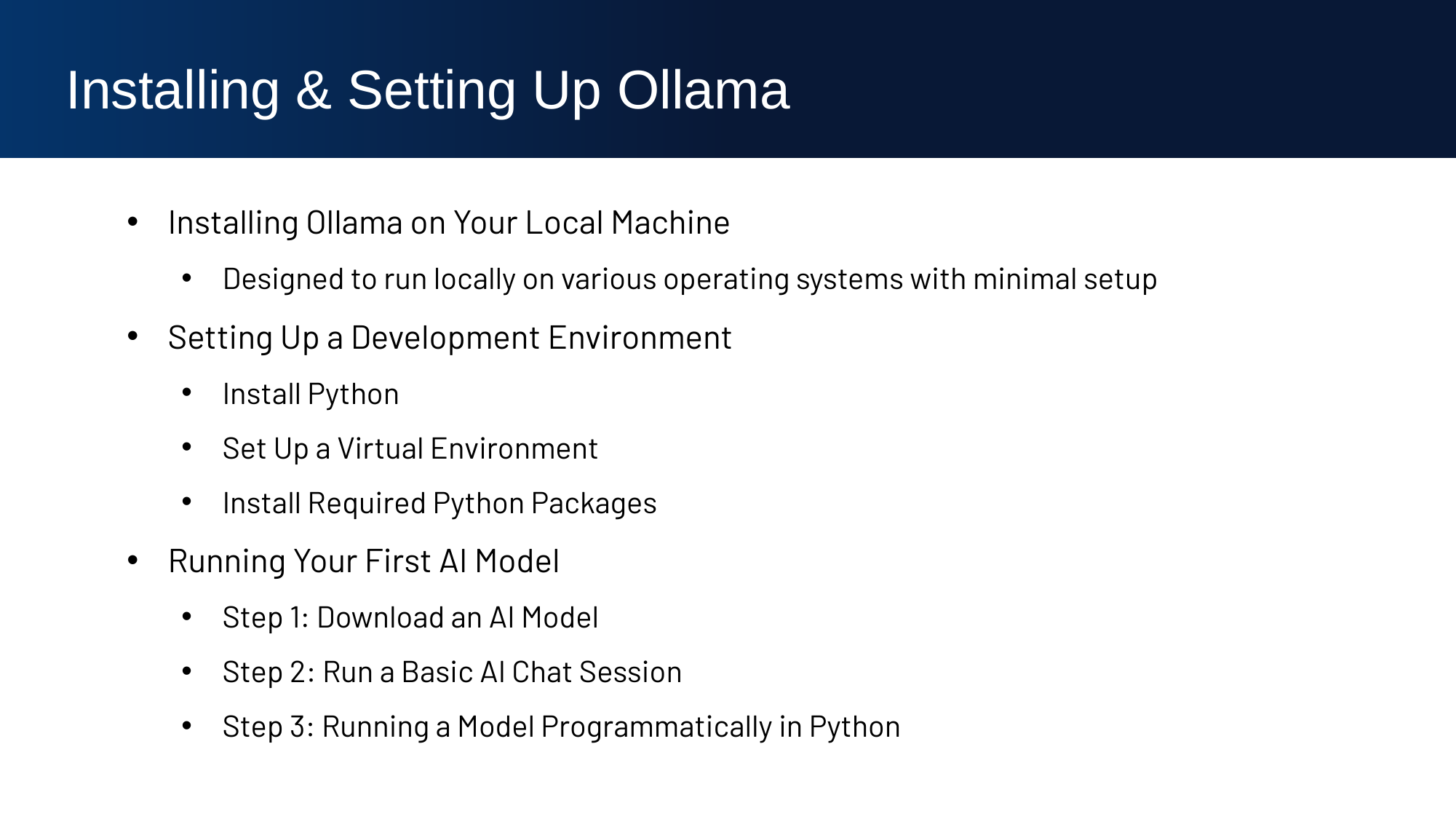

Installing & Setting Up Ollama

Installing Ollama on Your Local Machine
Designed to run locally on various operating systems with minimal setup
Setting Up a Development Environment
Install Python
Set Up a Virtual Environment
Install Required Python Packages
Running Your First AI Model
Step 1: Download an AI Model
Step 2: Run a Basic AI Chat Session
Step 3: Running a Model Programmatically in Python